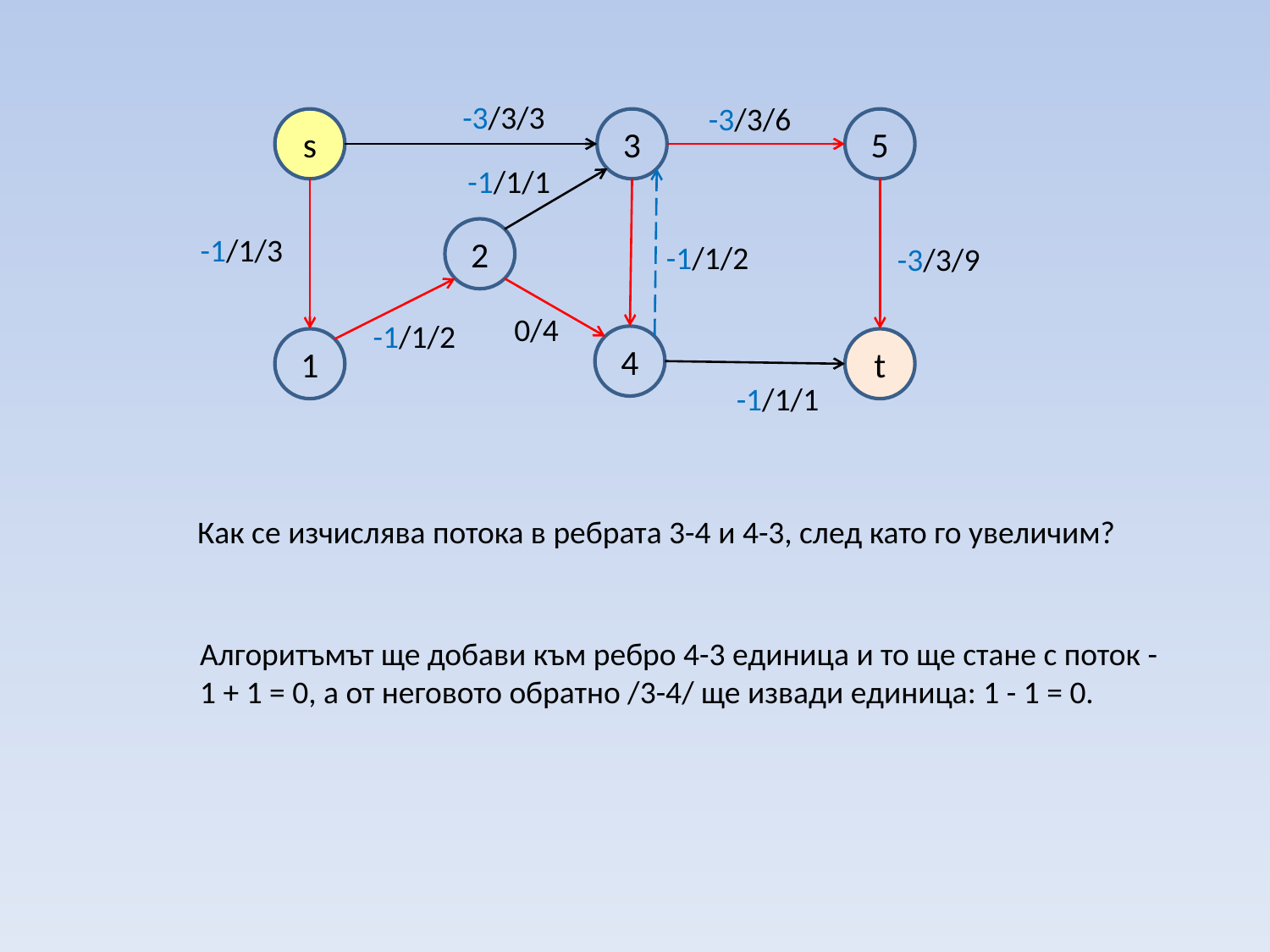

-3/3/3
-3/3/6
s
3
5
-1/1/1
2
-1/1/3
-1/1/2
-3/3/9
0/4
-1/1/2
4
1
t
-1/1/1
Как се изчислява потока в ребрата 3-4 и 4-3, след като го увеличим?
Алгоритъмът ще добави към ребро 4-3 единица и то ще стане с поток -1 + 1 = 0, а от неговото обратно /3-4/ ще извади единица: 1 - 1 = 0.